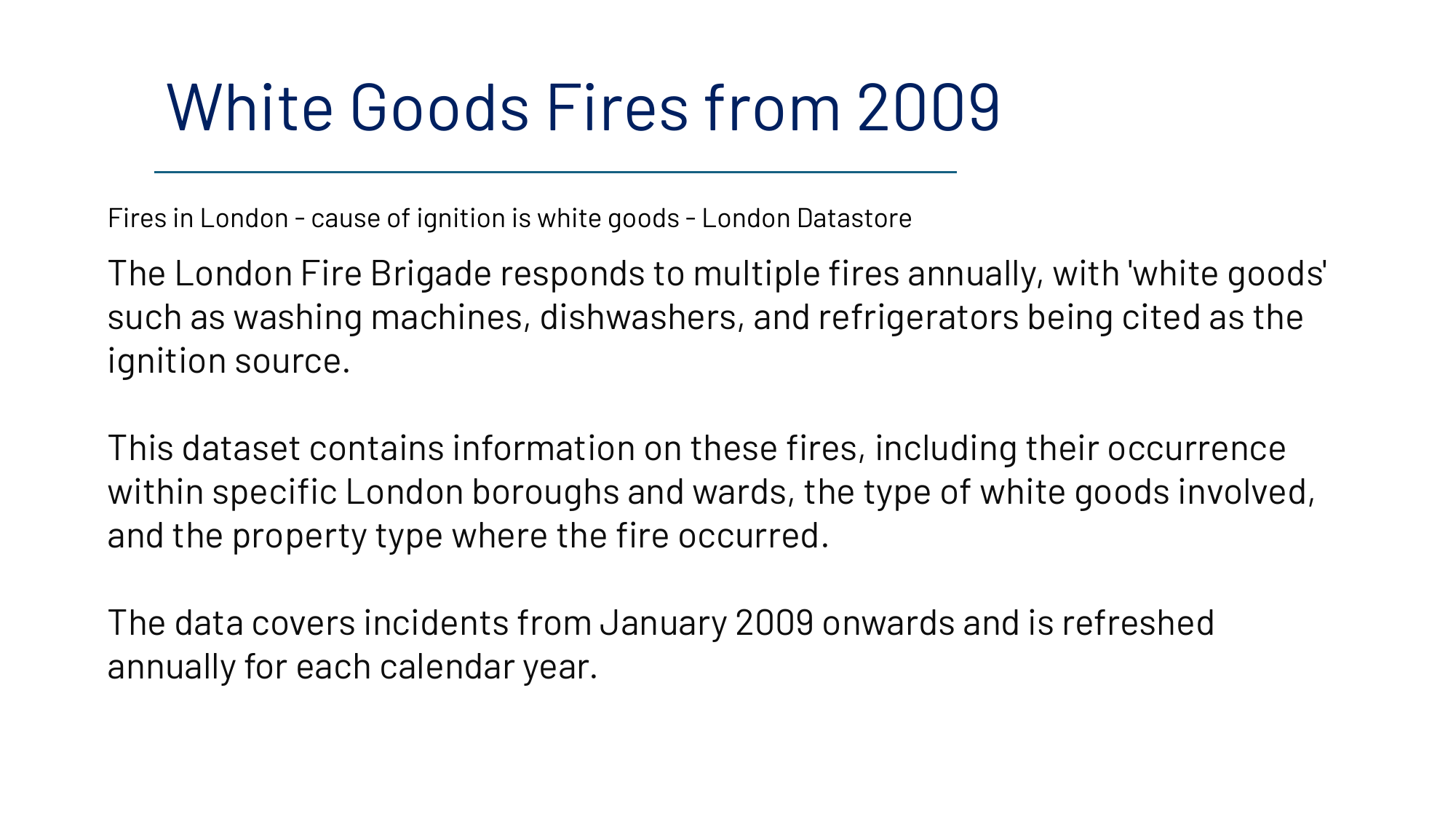

White Goods Fires from 2009
Fires in London - cause of ignition is white goods - London Datastore
The London Fire Brigade responds to multiple fires annually, with 'white goods' such as washing machines, dishwashers, and refrigerators being cited as the ignition source.

This dataset contains information on these fires, including their occurrence within specific London boroughs and wards, the type of white goods involved, and the property type where the fire occurred.

The data covers incidents from January 2009 onwards and is refreshed annually for each calendar year.